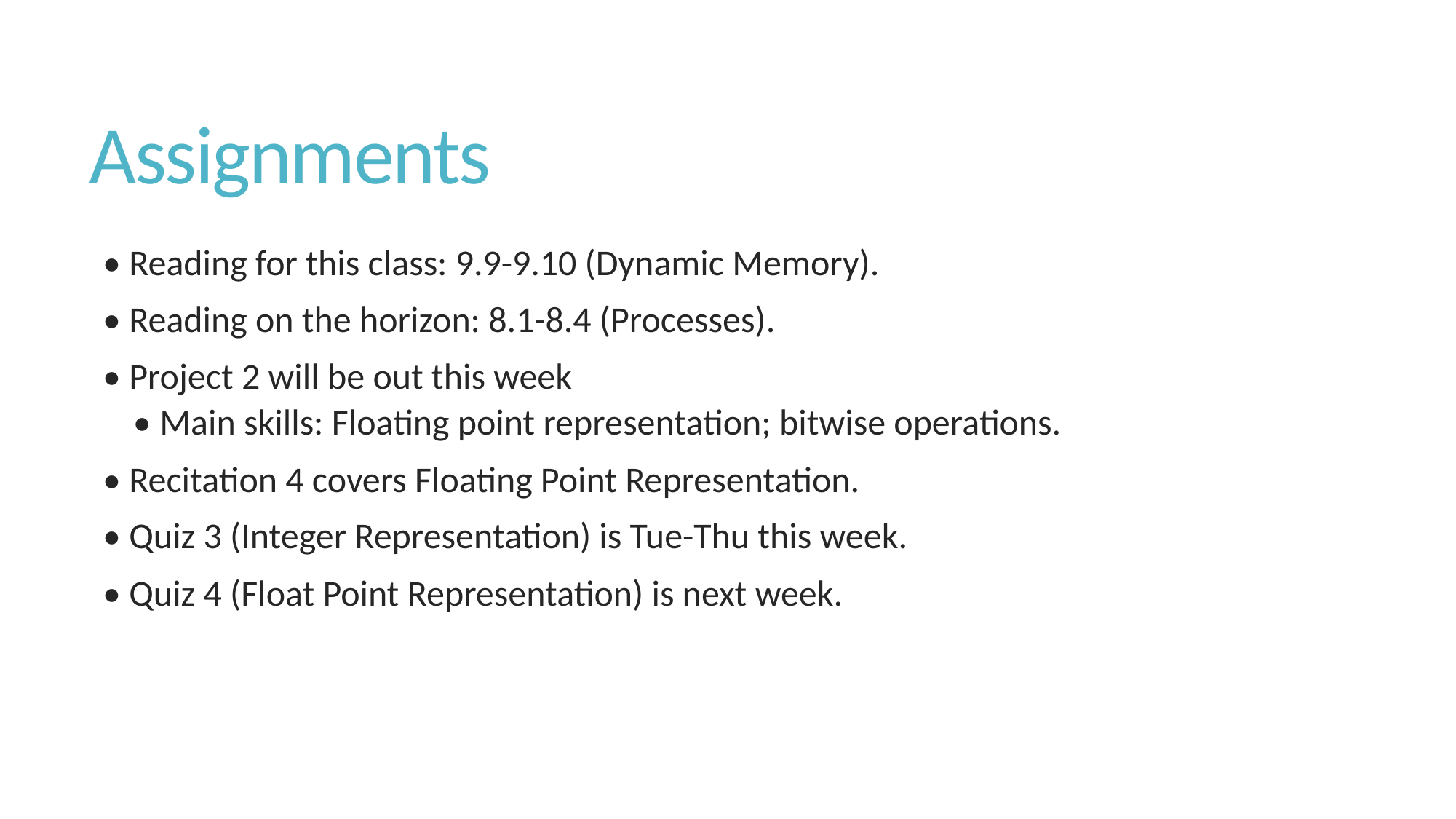

# Assignments
• Reading for this class: 9.9-9.10 (Dynamic Memory).
• Reading on the horizon: 8.1-8.4 (Processes).
• Project 2 will be out this week
• Main skills: Floating point representation; bitwise operations.
• Recitation 4 covers Floating Point Representation.
• Quiz 3 (Integer Representation) is Tue-Thu this week.
• Quiz 4 (Float Point Representation) is next week.